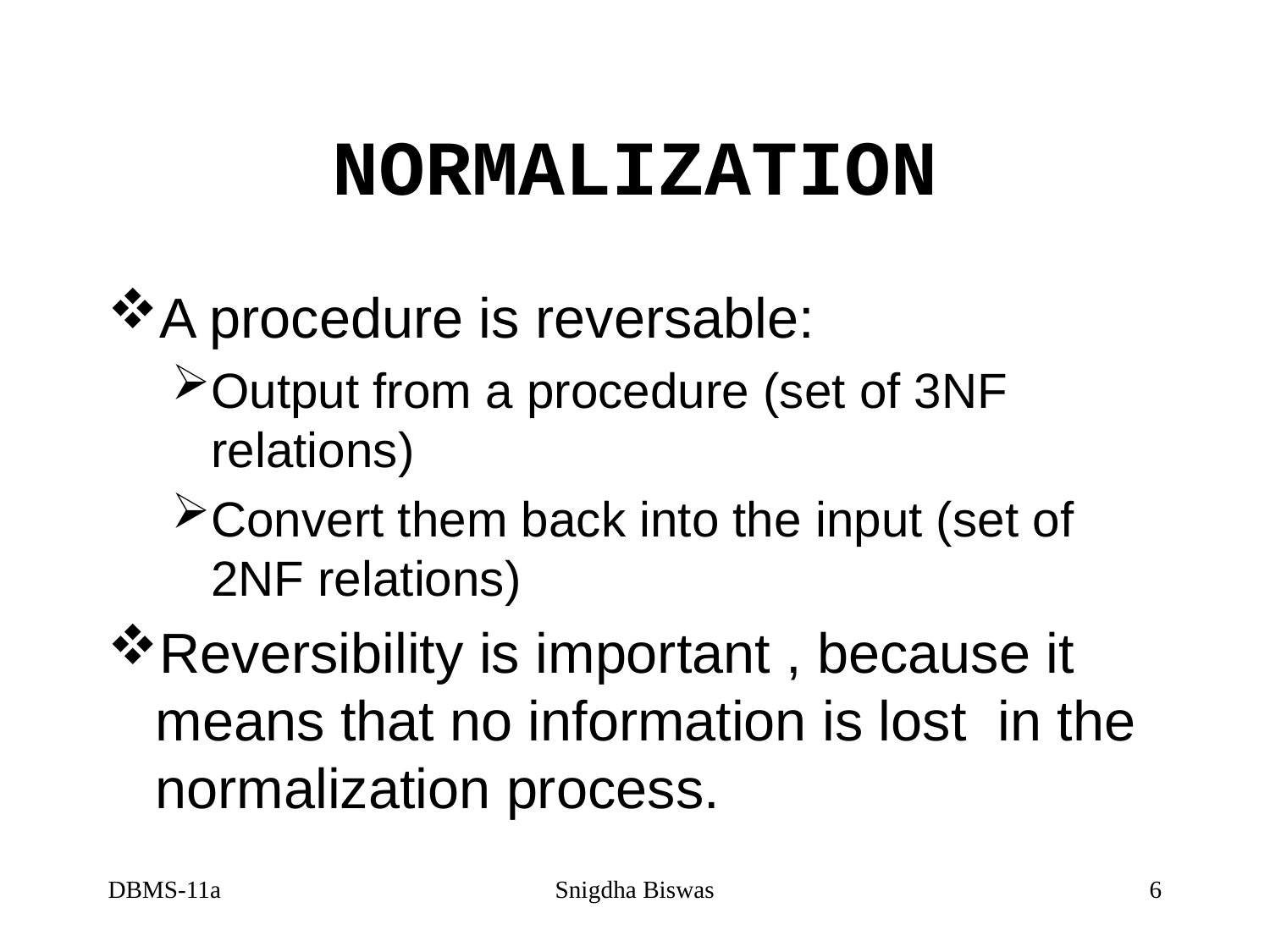

# NORMALIZATION
A procedure is reversable:
Output from a procedure (set of 3NF relations)
Convert them back into the input (set of 2NF relations)
Reversibility is important , because it means that no information is lost  in the normalization process.
DBMS-11a
Snigdha Biswas
6